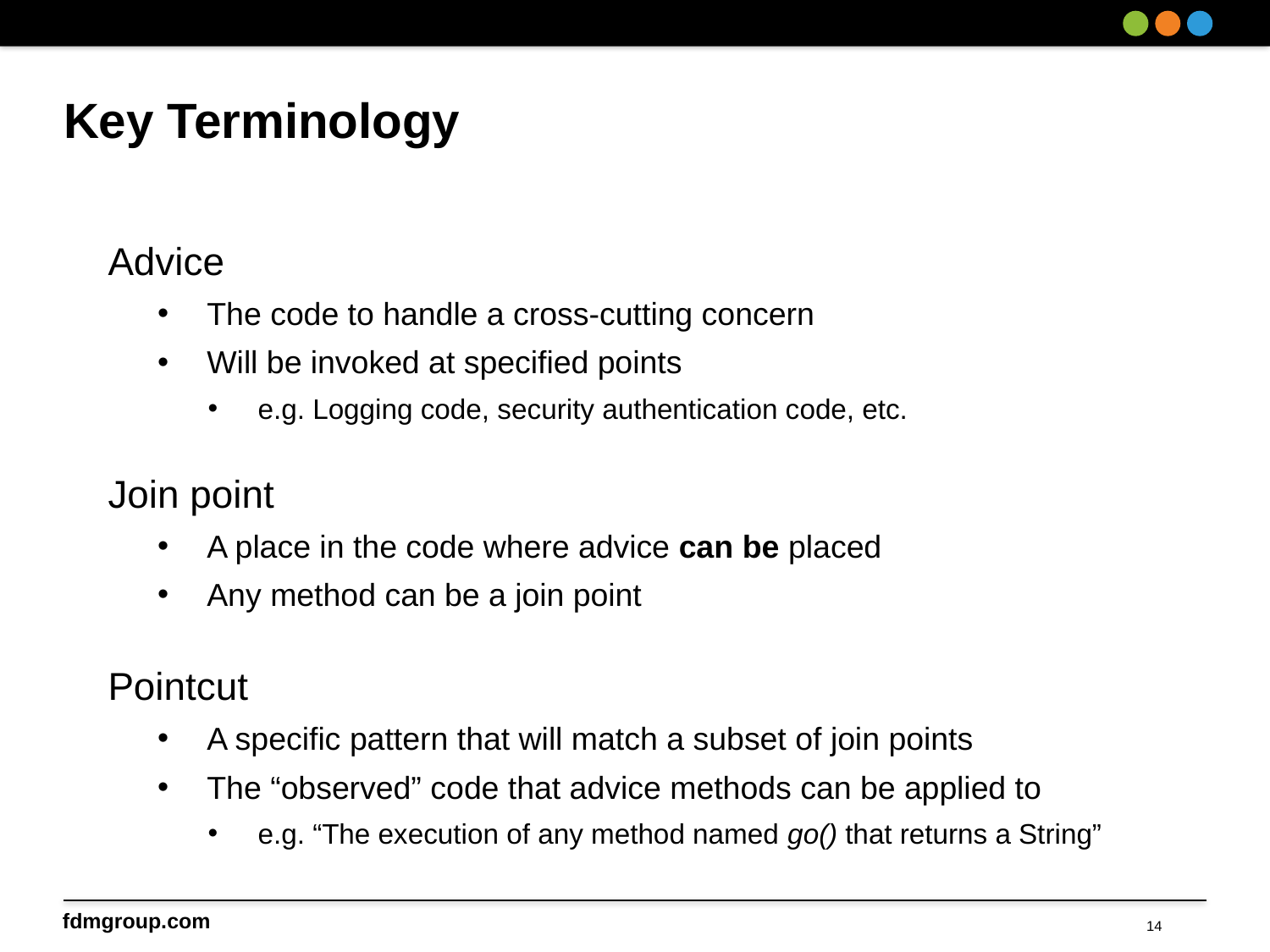

# Key Terminology
Advice
The code to handle a cross-cutting concern
Will be invoked at specified points
e.g. Logging code, security authentication code, etc.
Join point
A place in the code where advice can be placed
Any method can be a join point
Pointcut
A specific pattern that will match a subset of join points
The “observed” code that advice methods can be applied to
e.g. “The execution of any method named go() that returns a String”

14